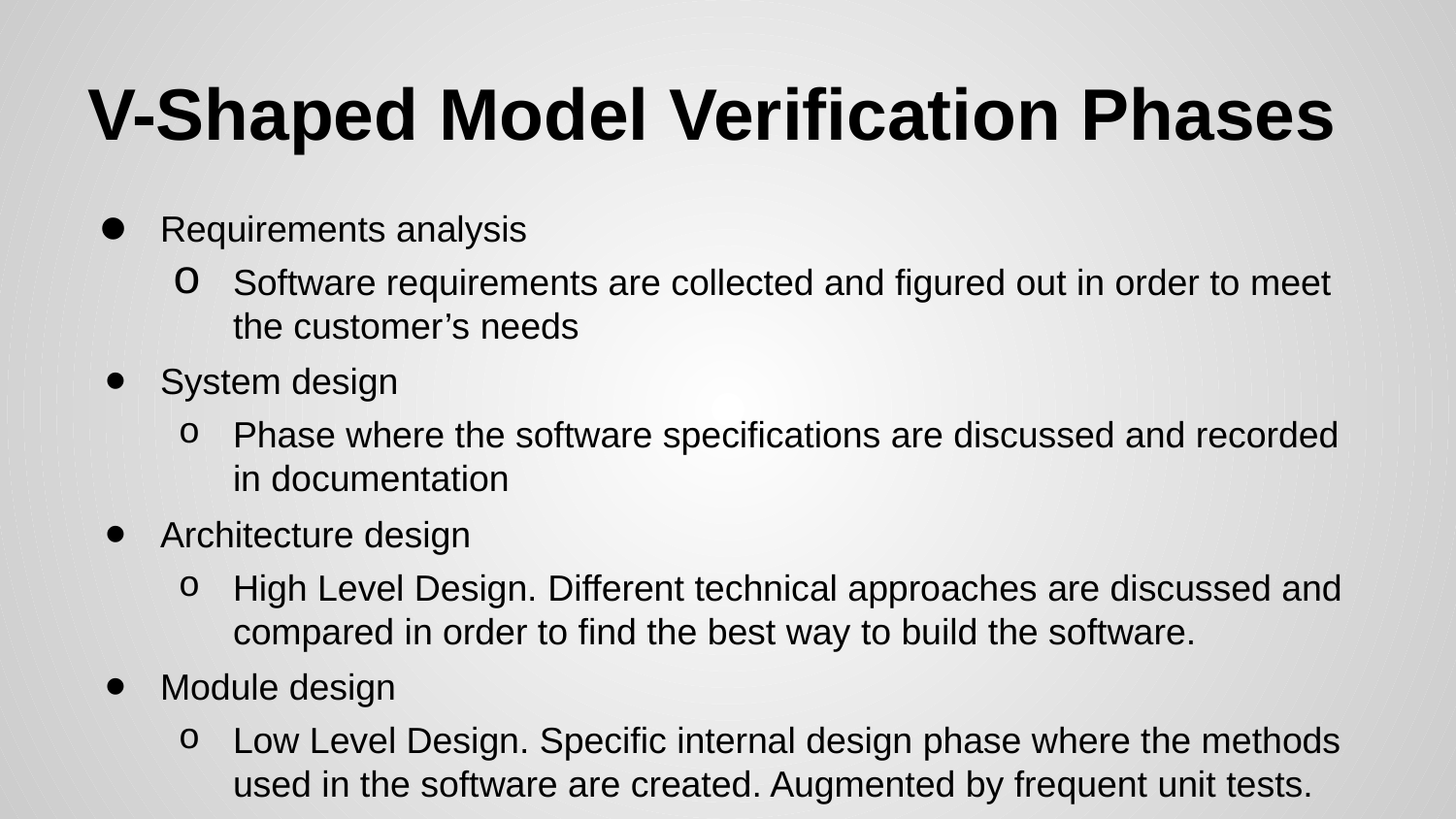

# V-Shaped Model Verification Phases
Requirements analysis
Software requirements are collected and figured out in order to meet the customer’s needs
System design
Phase where the software specifications are discussed and recorded in documentation
Architecture design
High Level Design. Different technical approaches are discussed and compared in order to find the best way to build the software.
Module design
Low Level Design. Specific internal design phase where the methods used in the software are created. Augmented by frequent unit tests.